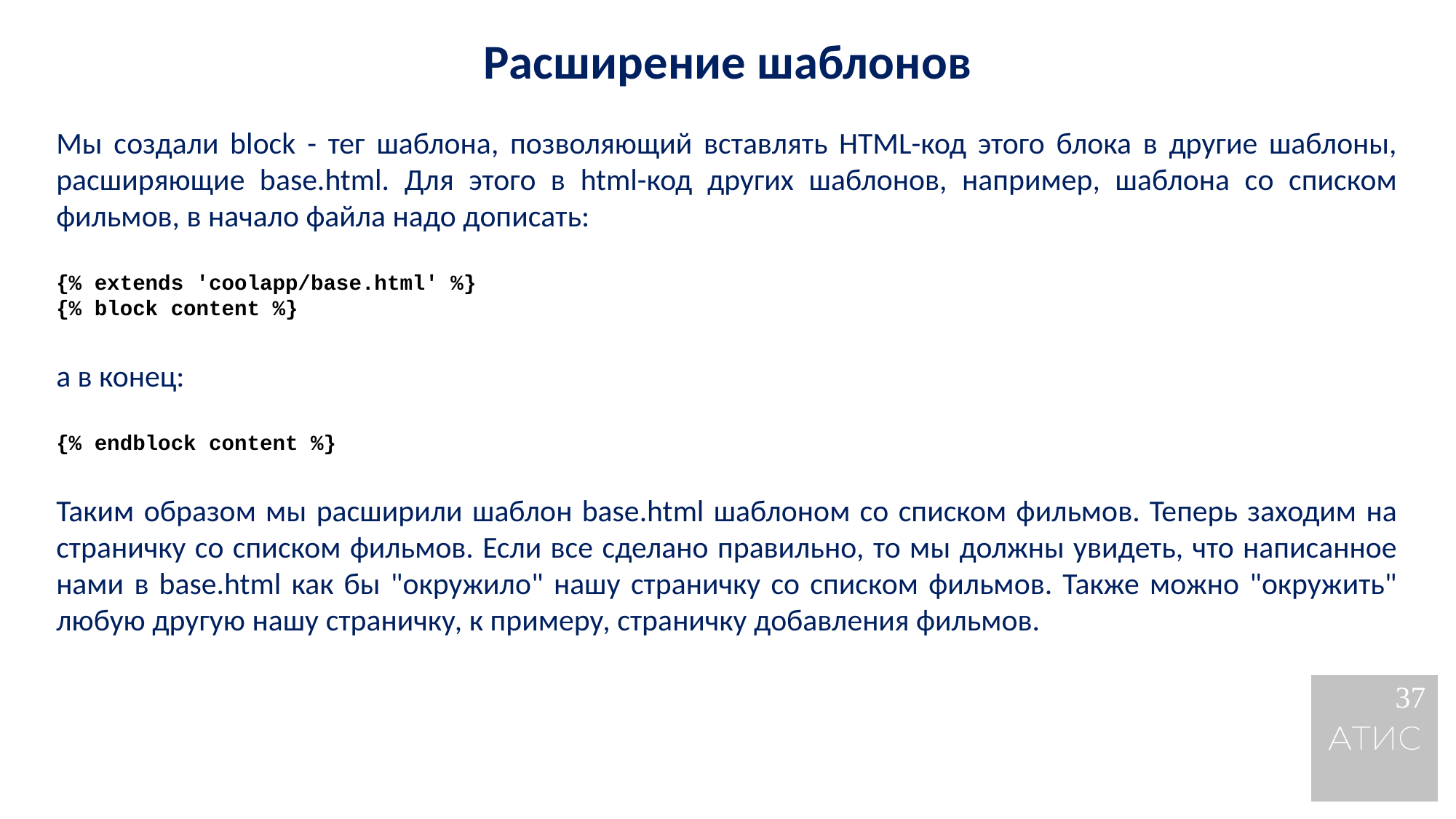

Расширение шаблонов
Мы создали block - тег шаблона, позволяющий вставлять HTML-код этого блока в другие шаблоны, расширяющие base.html. Для этого в html-код других шаблонов, например, шаблона со списком фильмов, в начало файла надо дописать:

{% extends 'coolapp/base.html' %}
{% block content %}

а в конец:

{% endblock content %}

Таким образом мы расширили шаблон base.html шаблоном со списком фильмов. Теперь заходим на страничку со списком фильмов. Если все сделано правильно, то мы должны увидеть, что написанное нами в base.html как бы "окружило" нашу страничку со списком фильмов. Также можно "окружить" любую другую нашу страничку, к примеру, страничку добавления фильмов.